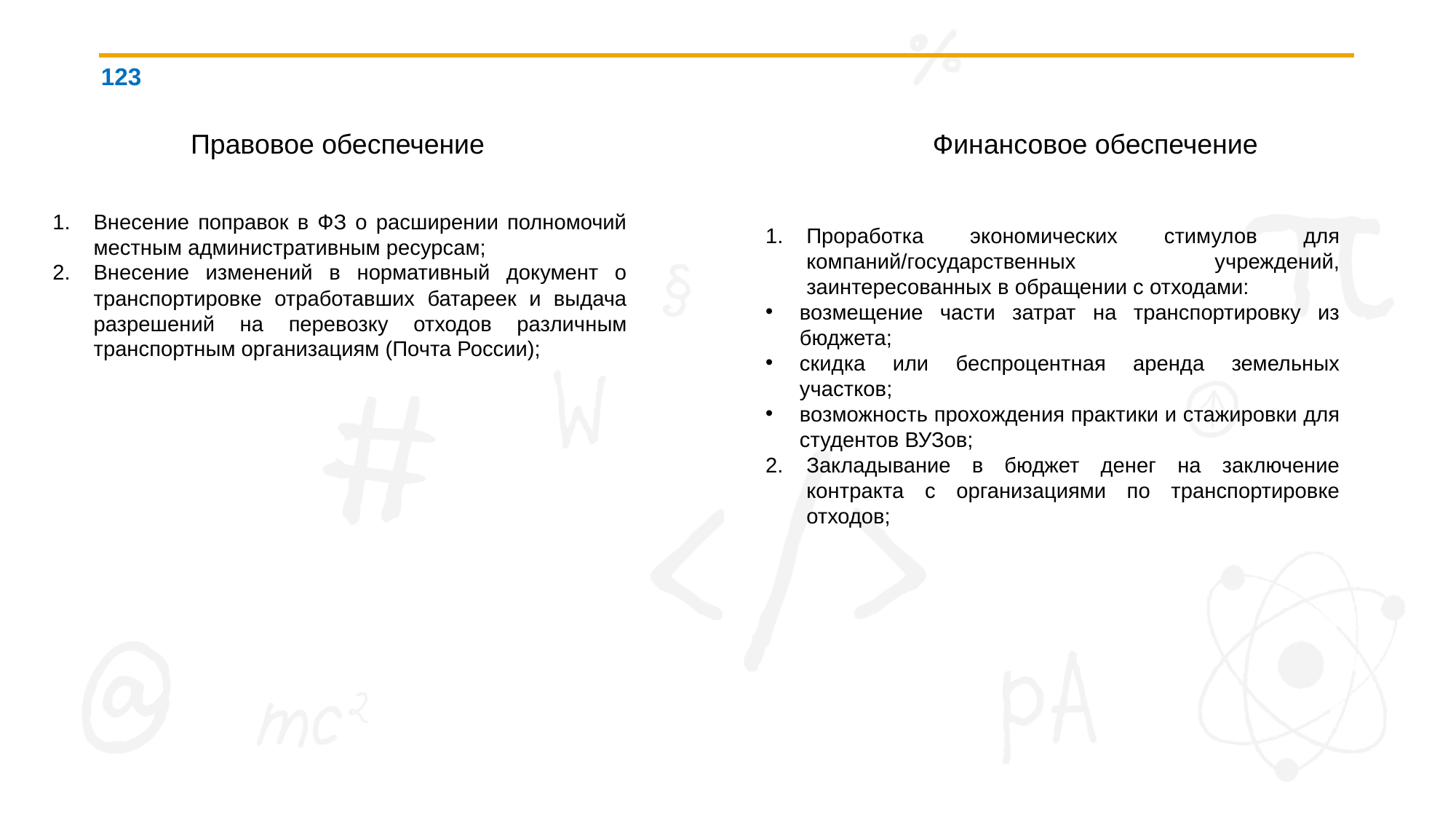

123
Финансовое обеспечение
Правовое обеспечение
Внесение поправок в ФЗ о расширении полномочий местным административным ресурсам;
Внесение изменений в нормативный документ о транспортировке отработавших батареек и выдача разрешений на перевозку отходов различным транспортным организациям (Почта России);

Проработка экономических стимулов для компаний/государственных учреждений, заинтересованных в обращении с отходами:
возмещение части затрат на транспортировку из бюджета;
скидка или беспроцентная аренда земельных участков;
возможность прохождения практики и стажировки для студентов ВУЗов;
Закладывание в бюджет денег на заключение контракта с организациями по транспортировке отходов;